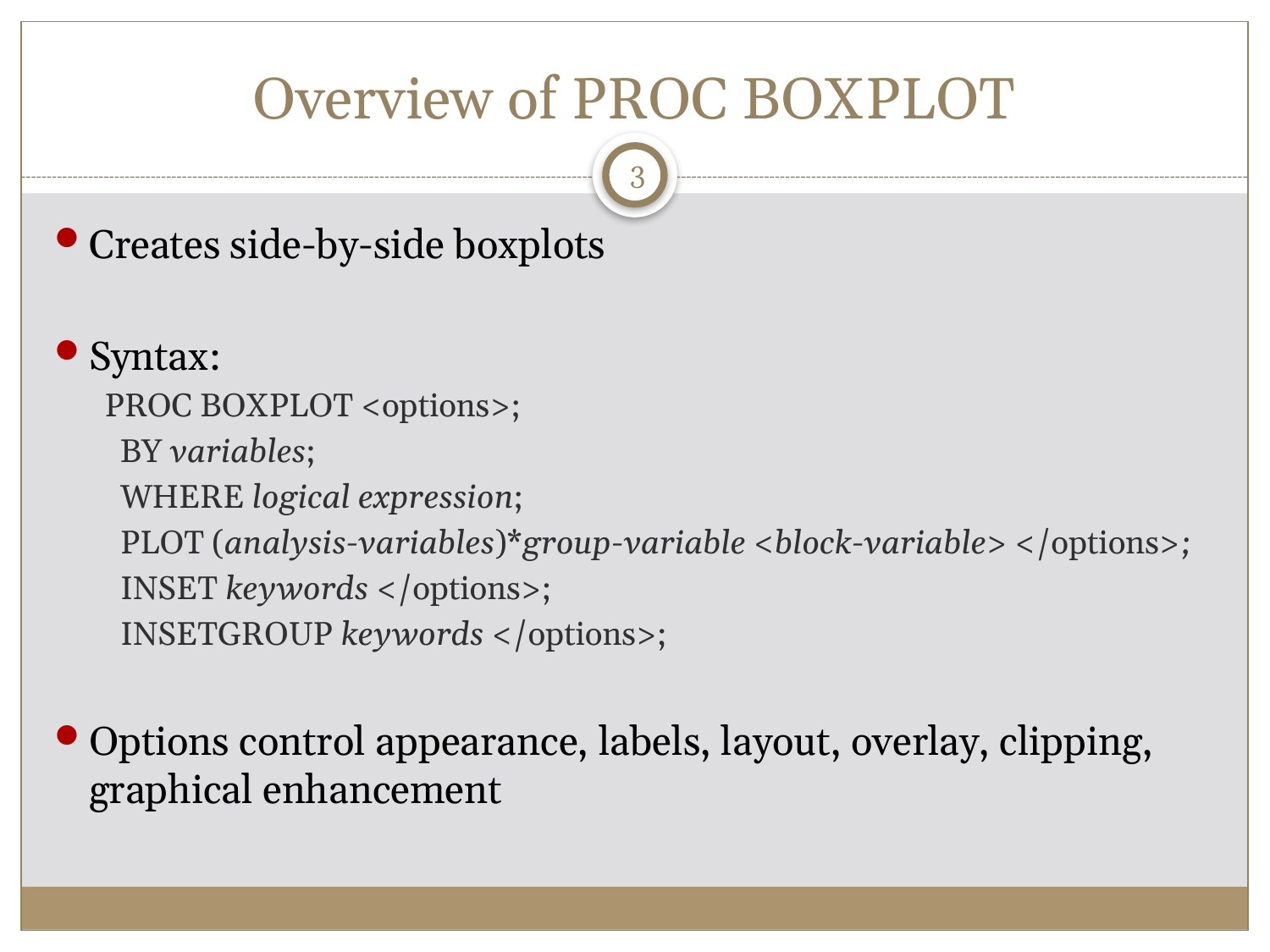

# Overview of PROC BOXPLOT
3
Creates side-by-side boxplots

Syntax:
  PROC BOXPLOT <options>;
    BY variables;
    WHERE logical expression;
    PLOT (analysis-variables)*group-variable <block-variable> </options>;
    INSET keywords </options>;
    INSETGROUP keywords </options>;

Options control appearance, labels, layout, overlay, clipping, graphical enhancement